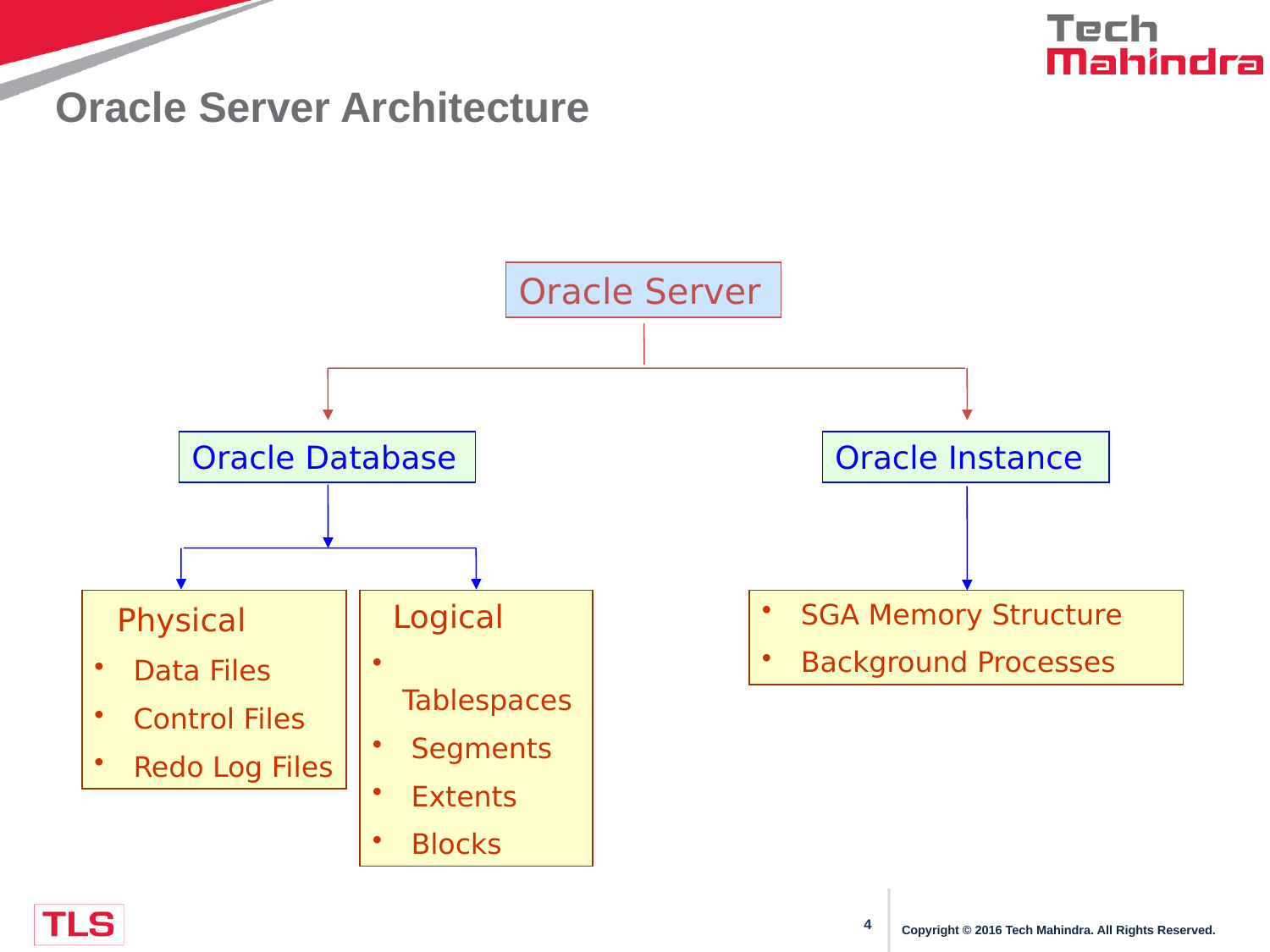

# Oracle Server Architecture
Oracle Server

Oracle Database
Oracle Instance

  Physical
 Data Files
 Control Files
 Redo Log Files
  Logical
 Tablespaces
 Segments
 Extents
 Blocks
 SGA Memory Structure
 Background Processes
Copyright © 2016 Tech Mahindra. All Rights Reserved.